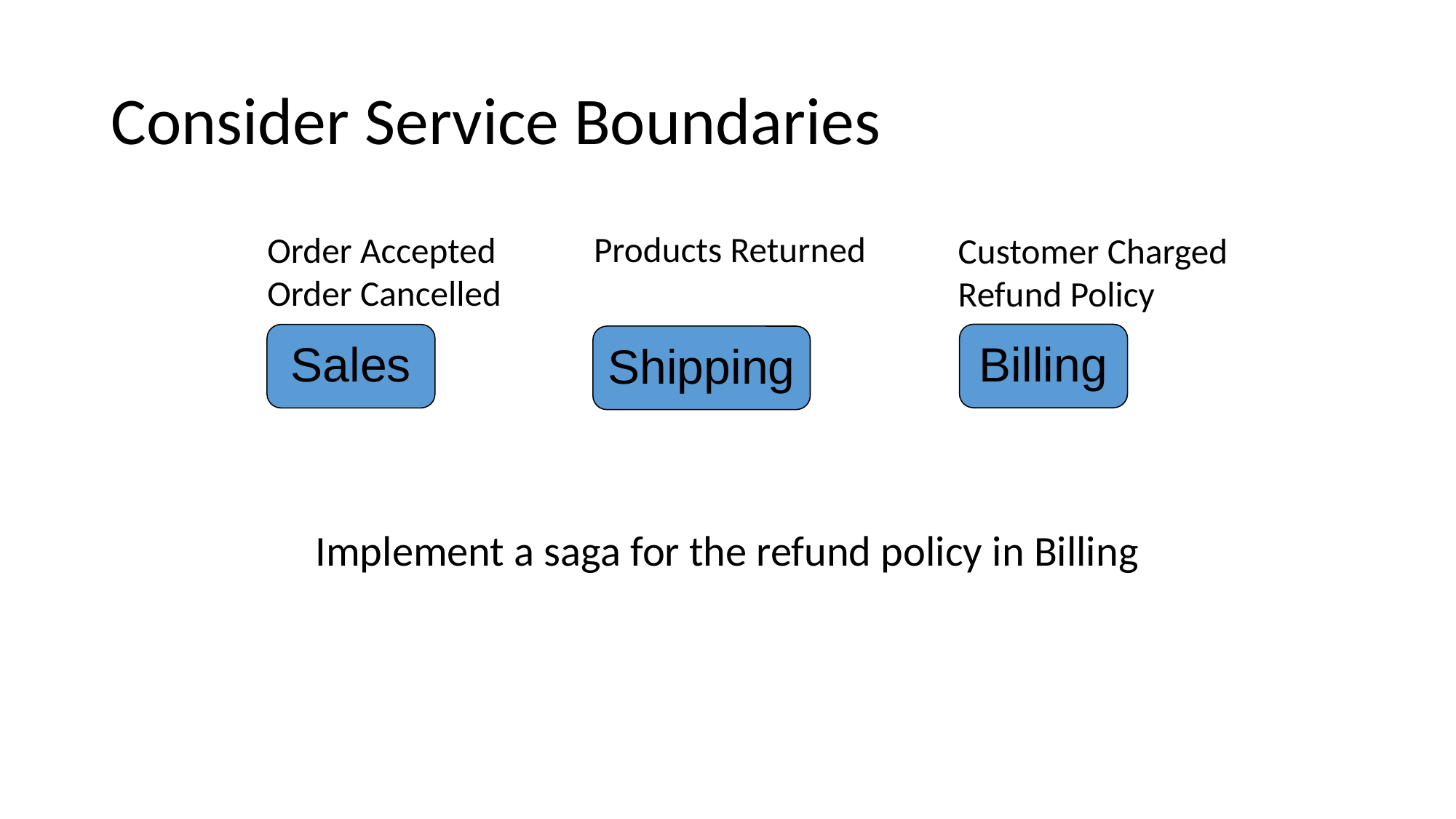

# Consider Service Boundaries
Products Returned
Order Accepted
Order Cancelled
Customer Charged
Refund Policy
Billing
Sales
Shipping
Implement a saga for the refund policy in Billing